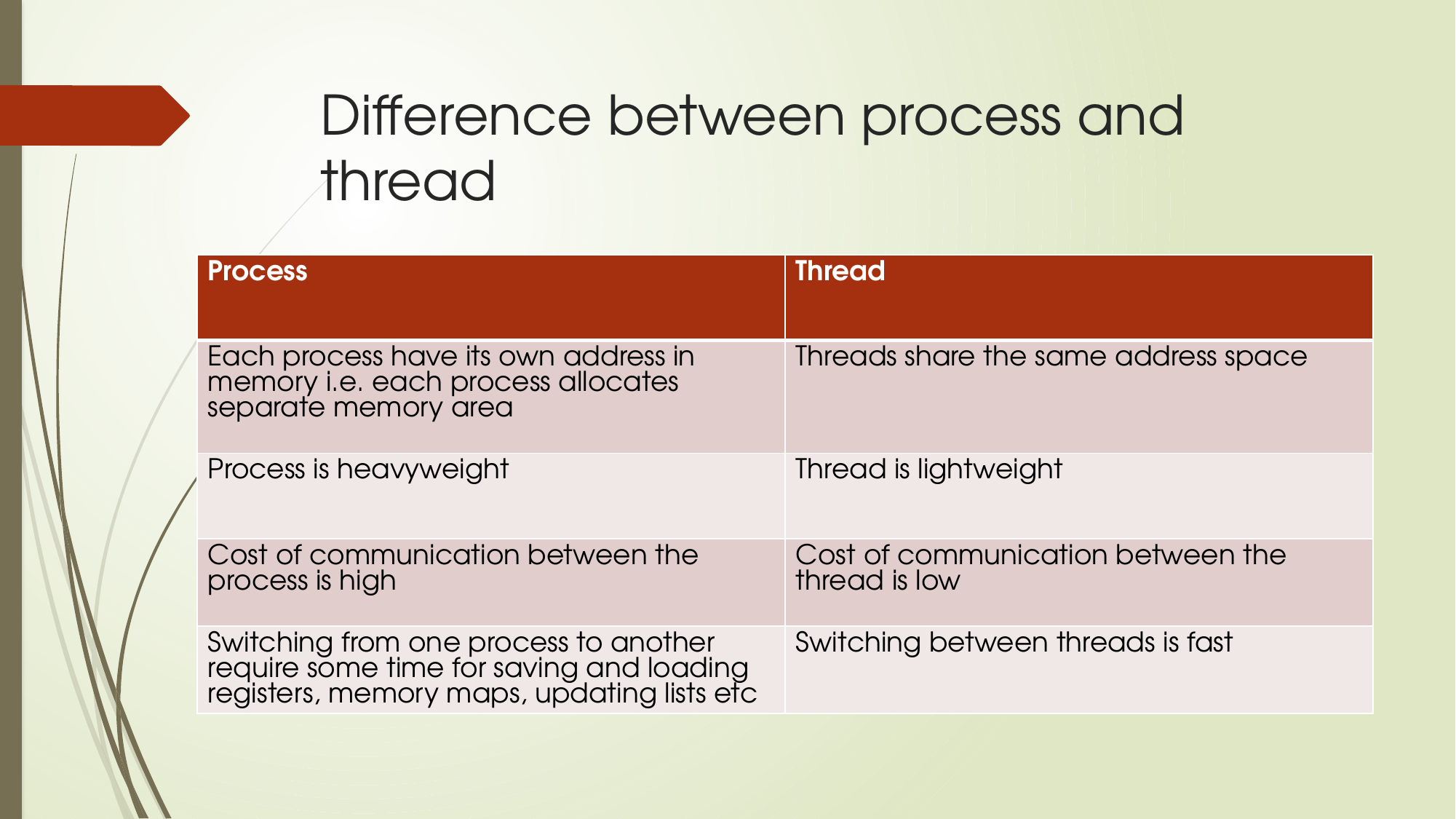

# Difference between process and thread
| Process | Thread |
| --- | --- |
| Each process have its own address in memory i.e. each process allocates separate memory area | Threads share the same address space |
| Process is heavyweight | Thread is lightweight |
| Cost of communication between the process is high | Cost of communication between the thread is low |
| Switching from one process to another require some time for saving and loading registers, memory maps, updating lists etc | Switching between threads is fast |